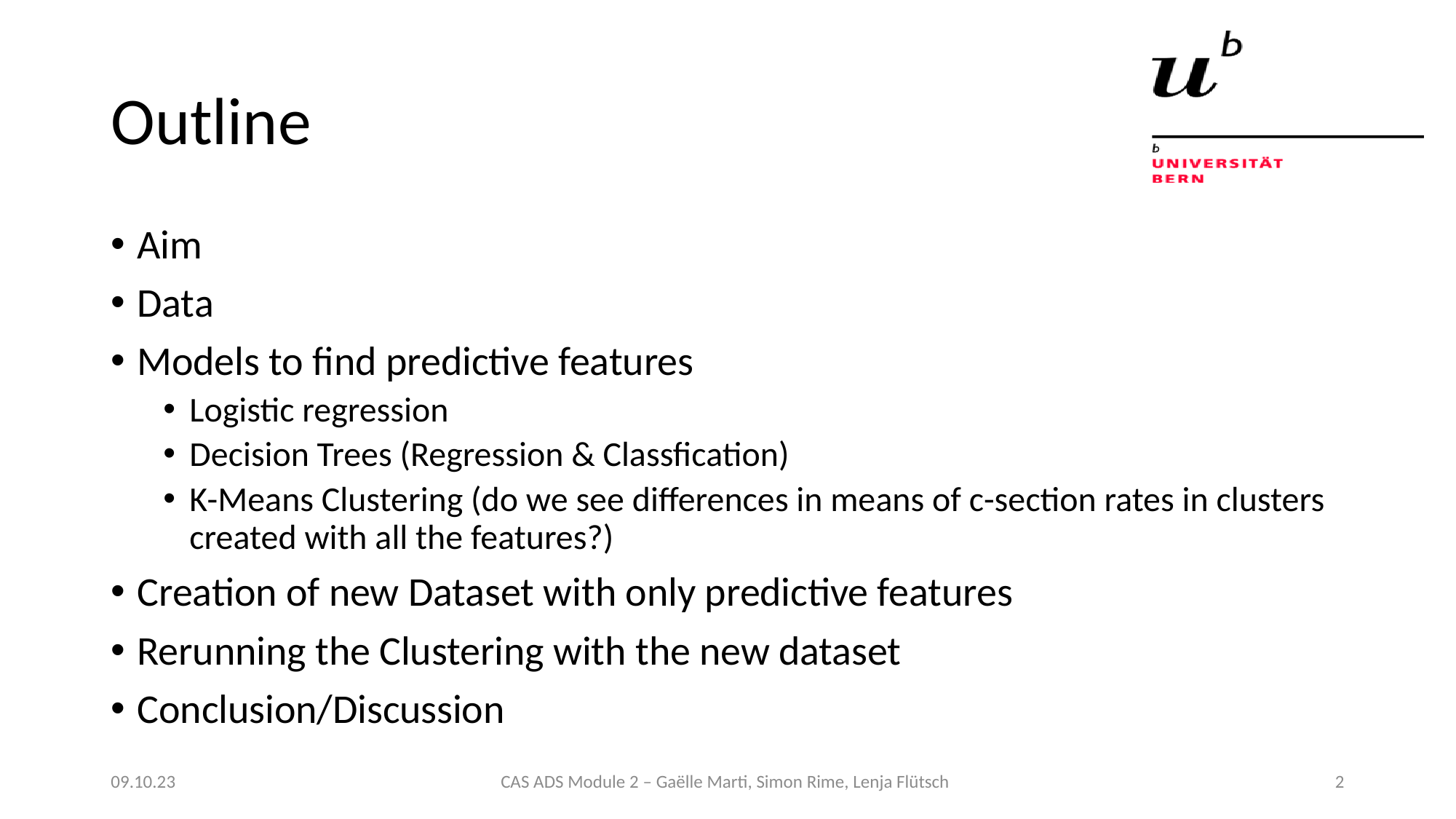

# Outline
Aim
Data
Models to find predictive features
Logistic regression
Decision Trees (Regression & Classfication)
K-Means Clustering (do we see differences in means of c-section rates in clusters created with all the features?)
Creation of new Dataset with only predictive features
Rerunning the Clustering with the new dataset
Conclusion/Discussion

09.10.23
CAS ADS Module 2 – Gaëlle Marti, Simon Rime, Lenja Flütsch
2